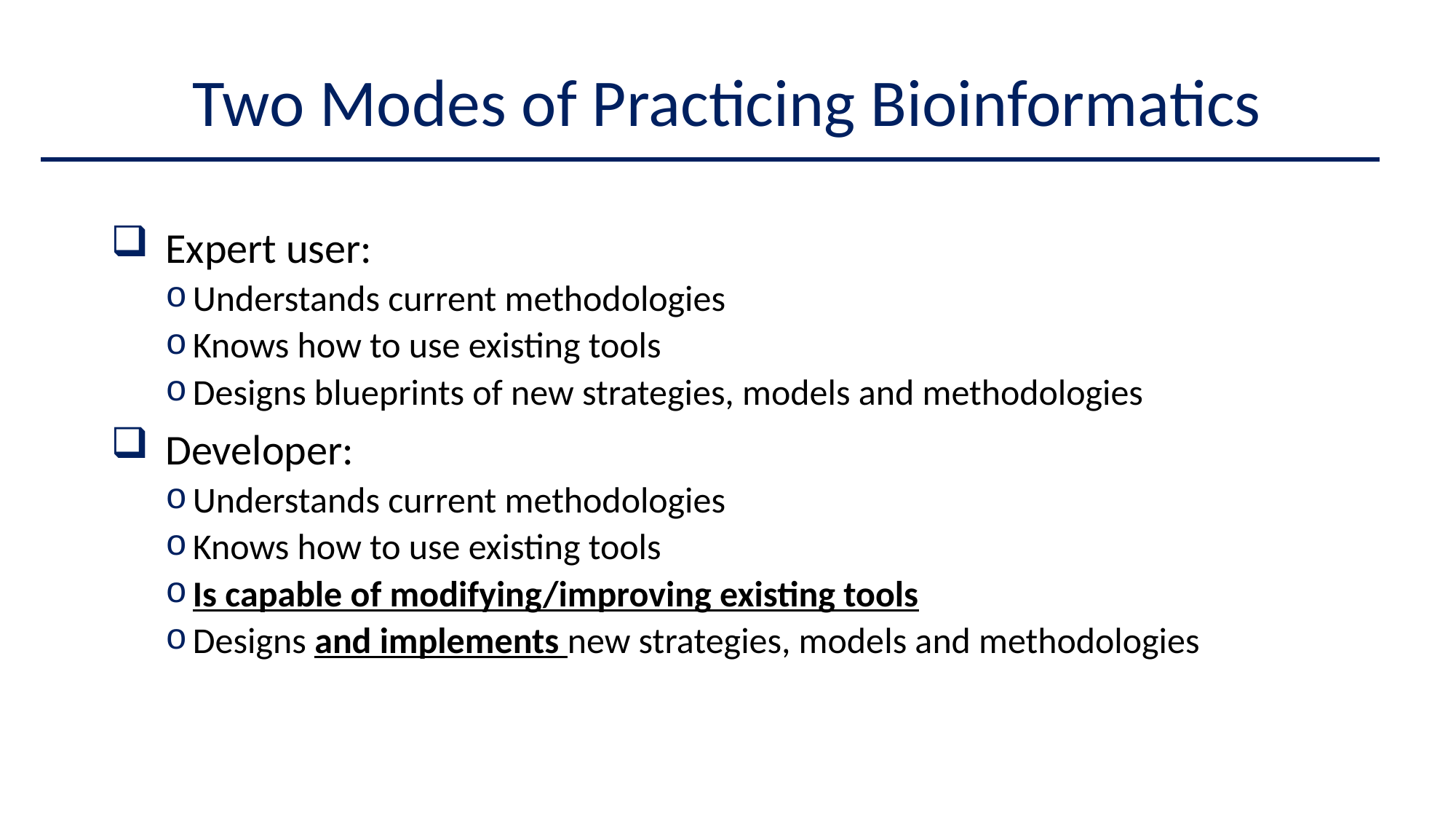

# Two Modes of Practicing Bioinformatics
Expert user:
Understands current methodologies
Knows how to use existing tools
Designs blueprints of new strategies, models and methodologies
Developer:
Understands current methodologies
Knows how to use existing tools
Is capable of modifying/improving existing tools
Designs and implements new strategies, models and methodologies